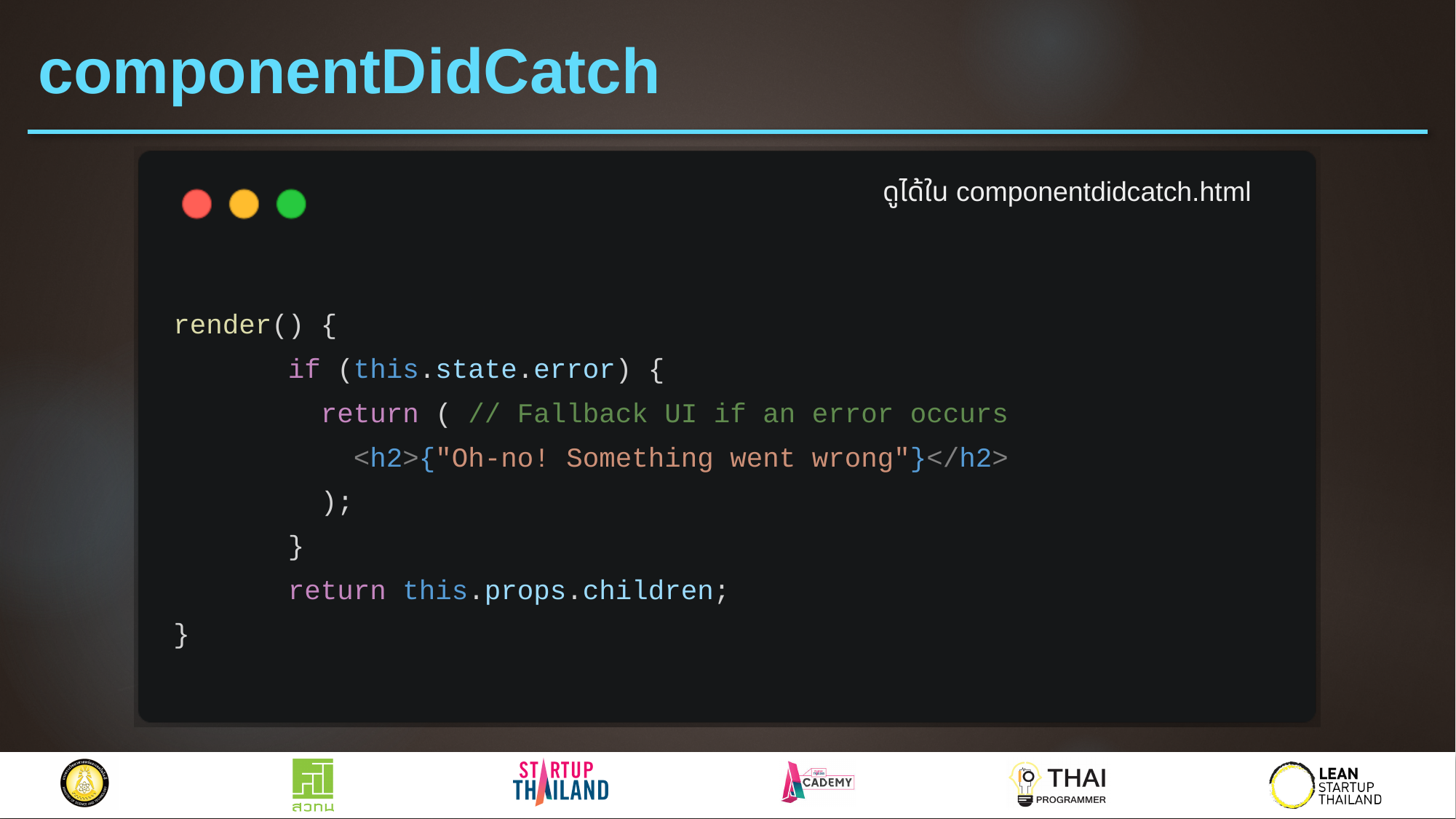

# componentDidCatch

ดูได้ใน componentdidcatch.html
render() {
       if (this.state.error) {
         return ( // Fallback UI if an error occurs
           <h2>{"Oh-no! Something went wrong"}</h2>
         );
       }
       return this.props.children;
}